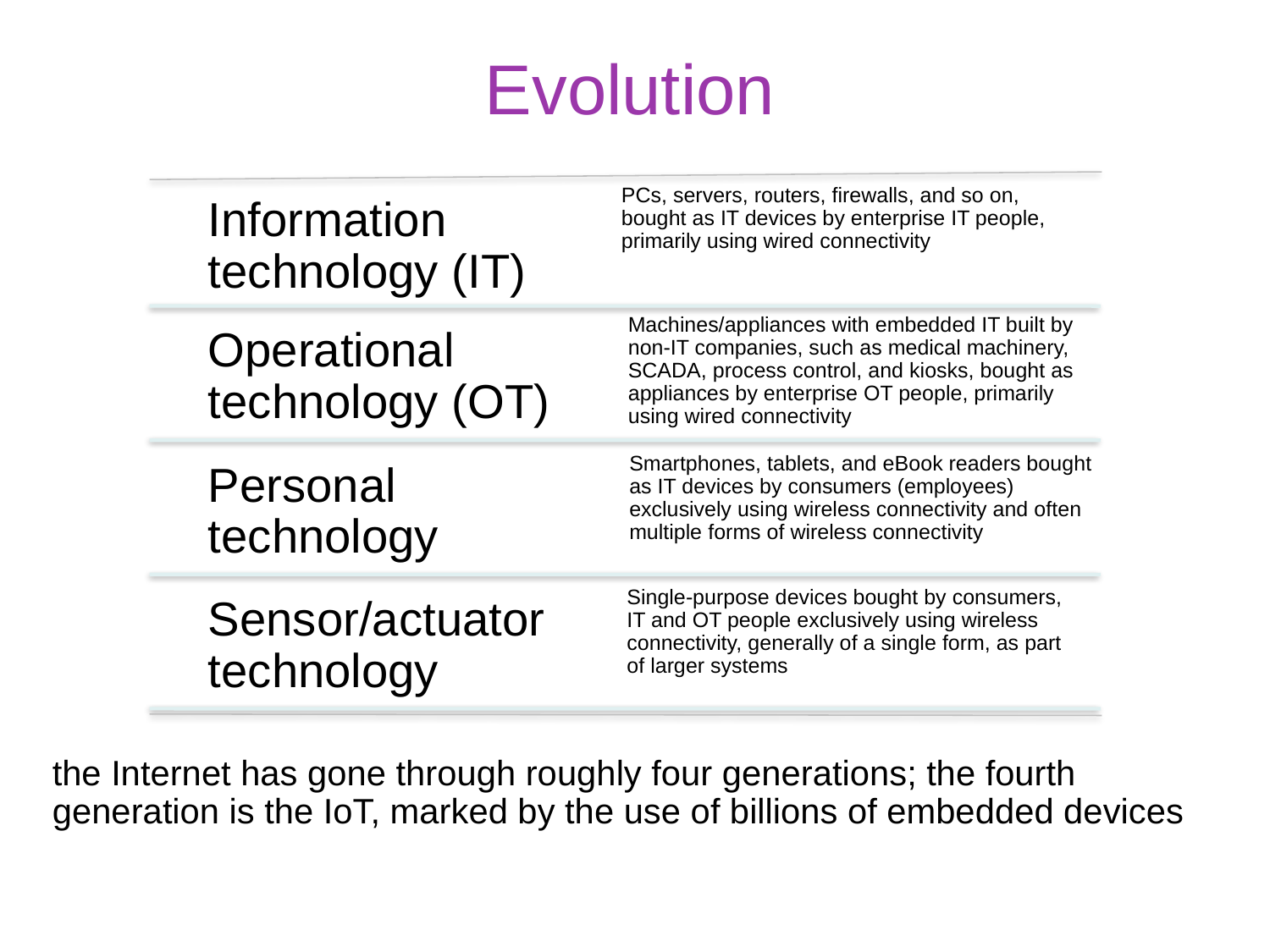

# Evolution

PCs, servers, routers, firewalls, and so on, bought as IT devices by enterprise IT people, primarily using wired connectivity
Information technology (IT)

Machines/appliances with embedded IT built by non-IT companies, such as medical machinery, SCADA, process control, and kiosks, bought as appliances by enterprise OT people, primarily using wired connectivity
Operational technology (OT)

Personal technology
Smartphones, tablets, and eBook readers bought as IT devices by consumers (employees) exclusively using wireless connectivity and often multiple forms of wireless connectivity

Single-purpose devices bought by consumers, IT and OT people exclusively using wireless connectivity, generally of a single form, as part of larger systems
Sensor/actuator technology

the Internet has gone through roughly four generations; the fourth generation is the IoT, marked by the use of billions of embedded devices